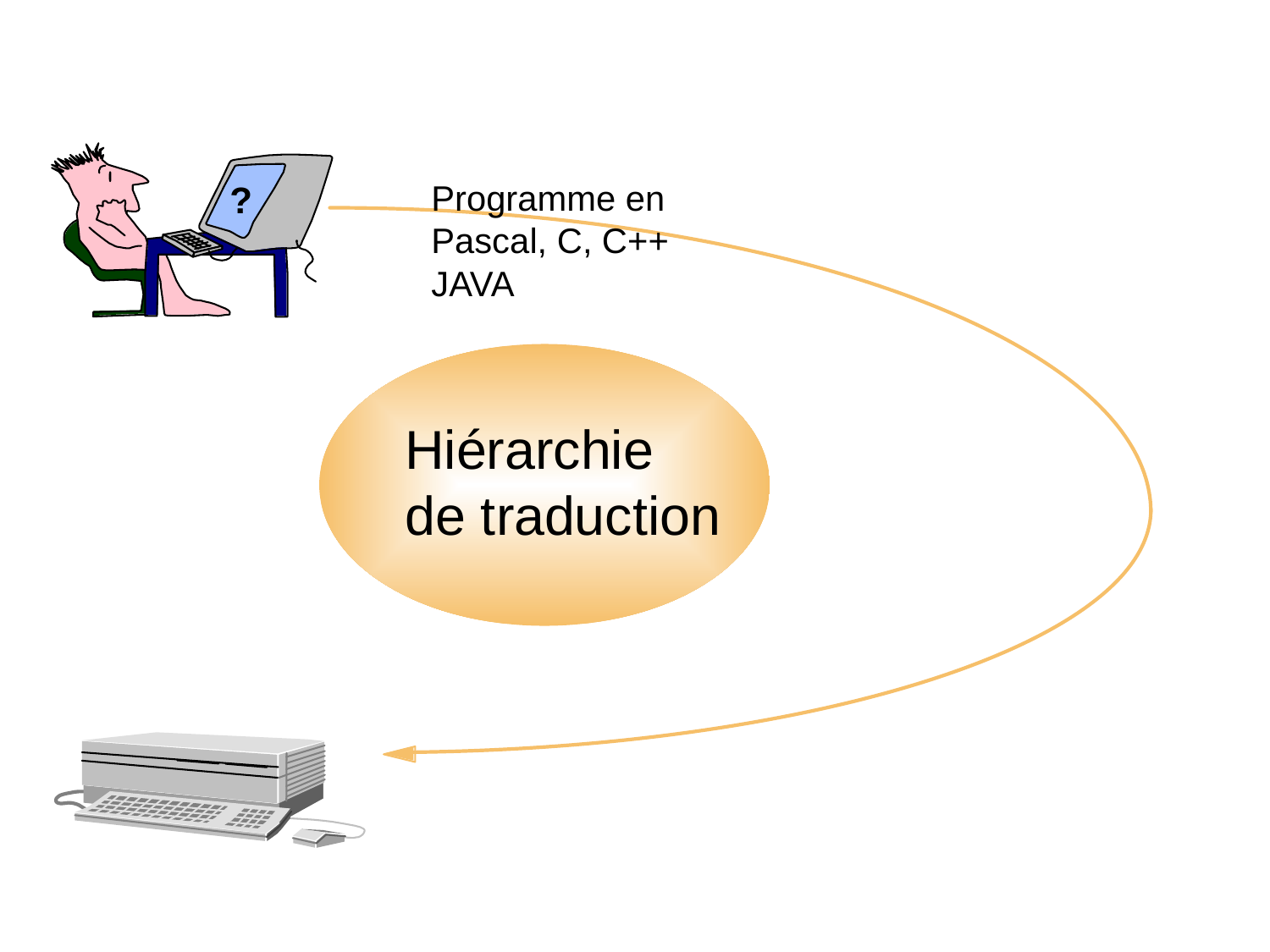

Programme en
Pascal, C, C++
JAVA
?

Hiérarchie
de traduction